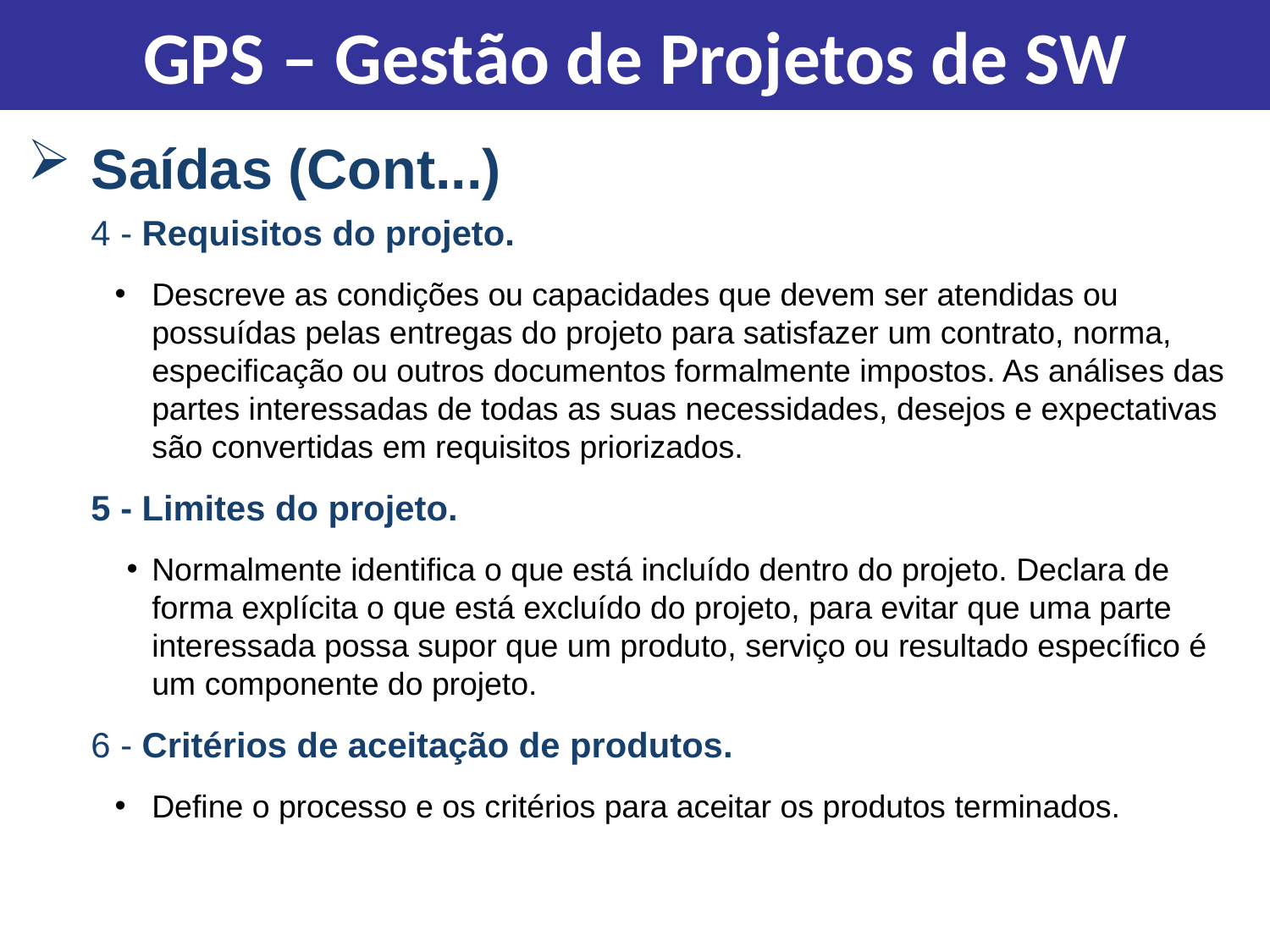

GPS – Gestão de Projetos de SW
Saídas (Cont...)
4 - Requisitos do projeto.
Descreve as condições ou capacidades que devem ser atendidas ou possuídas pelas entregas do projeto para satisfazer um contrato, norma, especificação ou outros documentos formalmente impostos. As análises das partes interessadas de todas as suas necessidades, desejos e expectativas são convertidas em requisitos priorizados.
5 - Limites do projeto.
Normalmente identifica o que está incluído dentro do projeto. Declara de forma explícita o que está excluído do projeto, para evitar que uma parte interessada possa supor que um produto, serviço ou resultado específico é um componente do projeto.
6 - Critérios de aceitação de produtos.
Define o processo e os critérios para aceitar os produtos terminados.